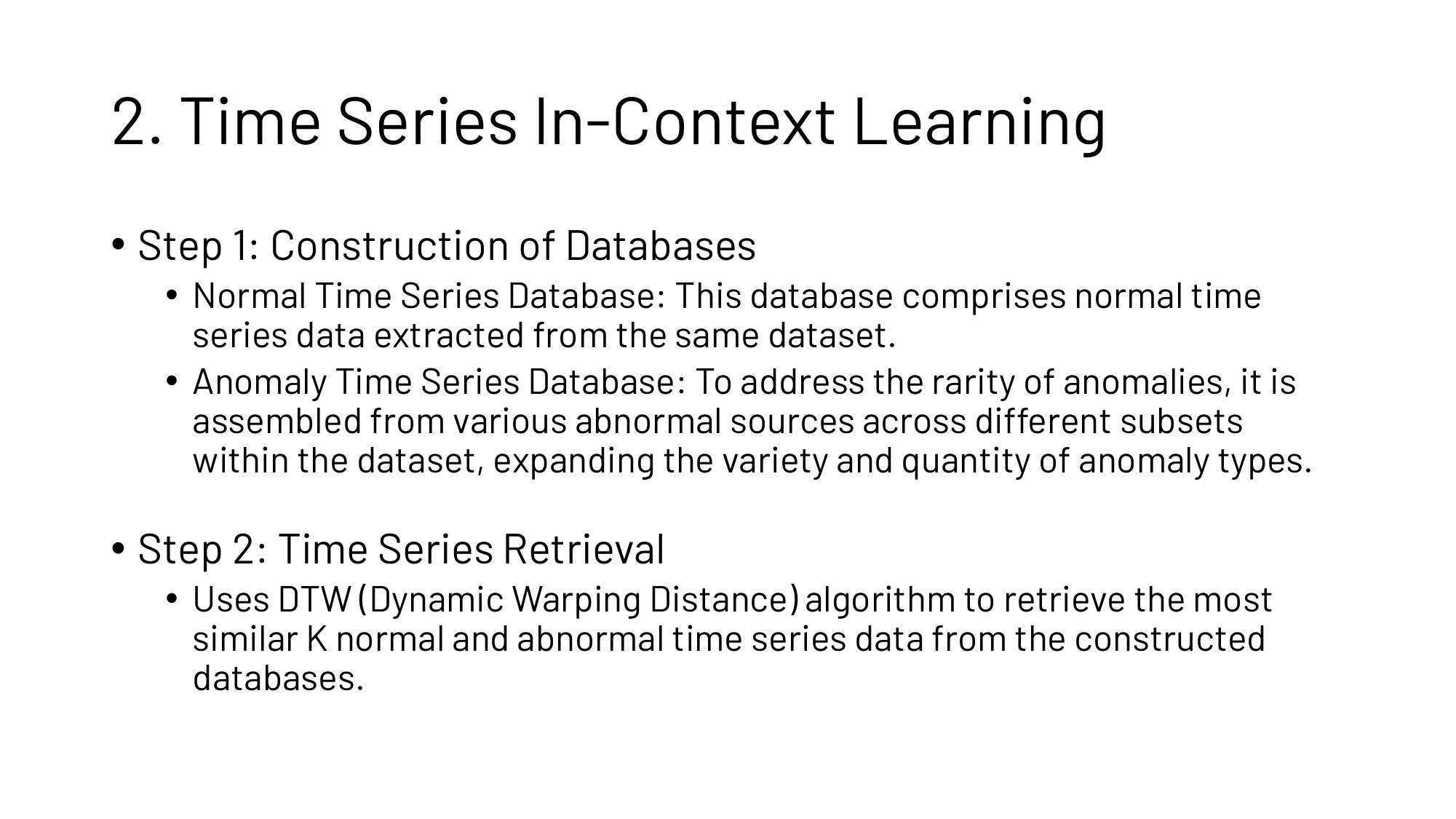

# 2. Time Series In-Context Learning
Step 1: Construction of Databases
Normal Time Series Database: This database comprises normal time series data extracted from the same dataset.
Anomaly Time Series Database: To address the rarity of anomalies, it is assembled from various abnormal sources across different subsets within the dataset, expanding the variety and quantity of anomaly types.

Step 2: Time Series Retrieval
Uses DTW (Dynamic Warping Distance) algorithm to retrieve the most similar K normal and abnormal time series data from the constructed databases.